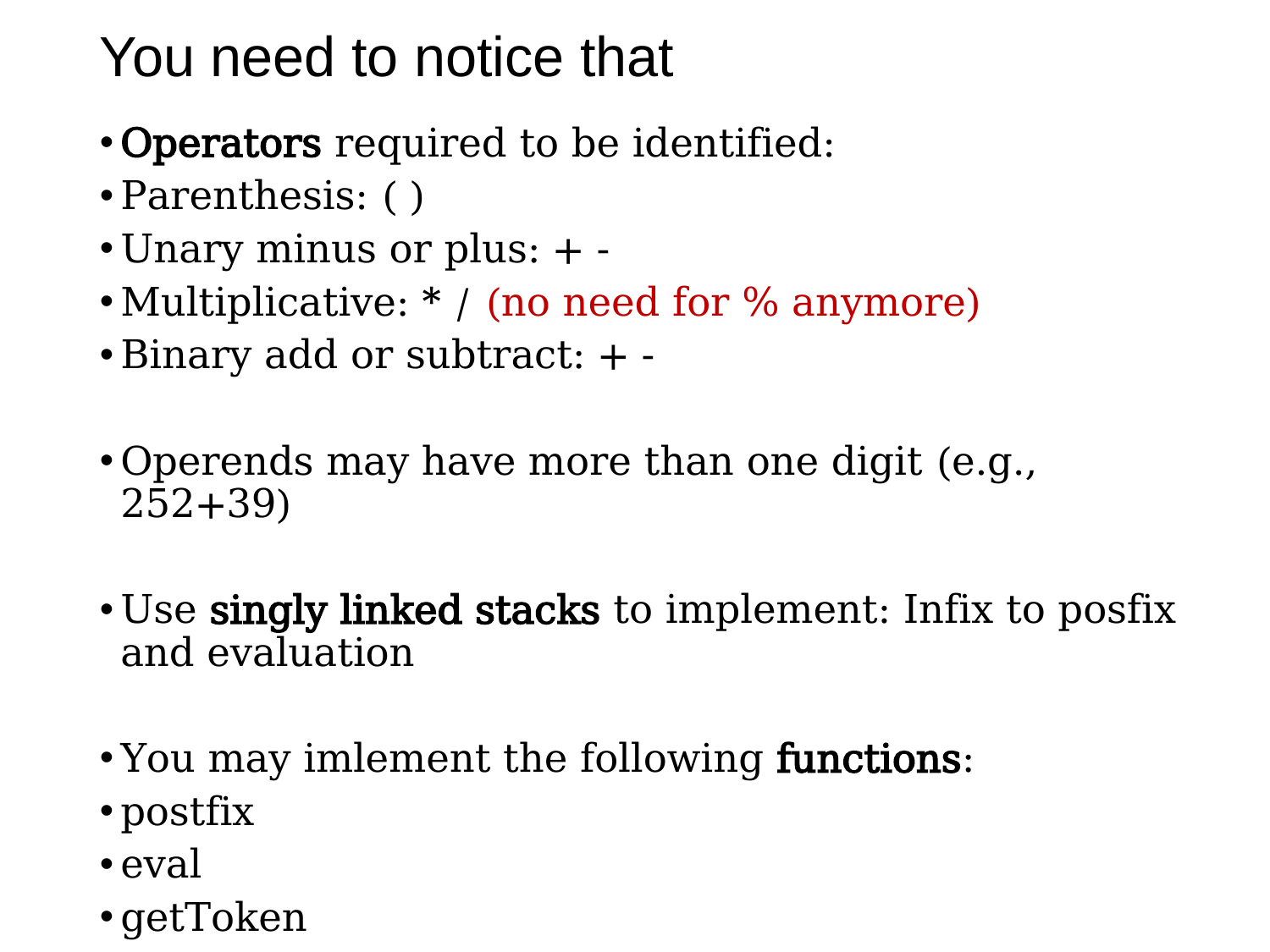

# You need to notice that
Operators required to be identified:
Parenthesis: ( )
Unary minus or plus: + -
Multiplicative: * / (no need for % anymore)
Binary add or subtract: + -

Operends may have more than one digit (e.g., 252+39)

Use singly linked stacks to implement: Infix to posfix and evaluation

You may imlement the following functions:
postfix
eval
getToken